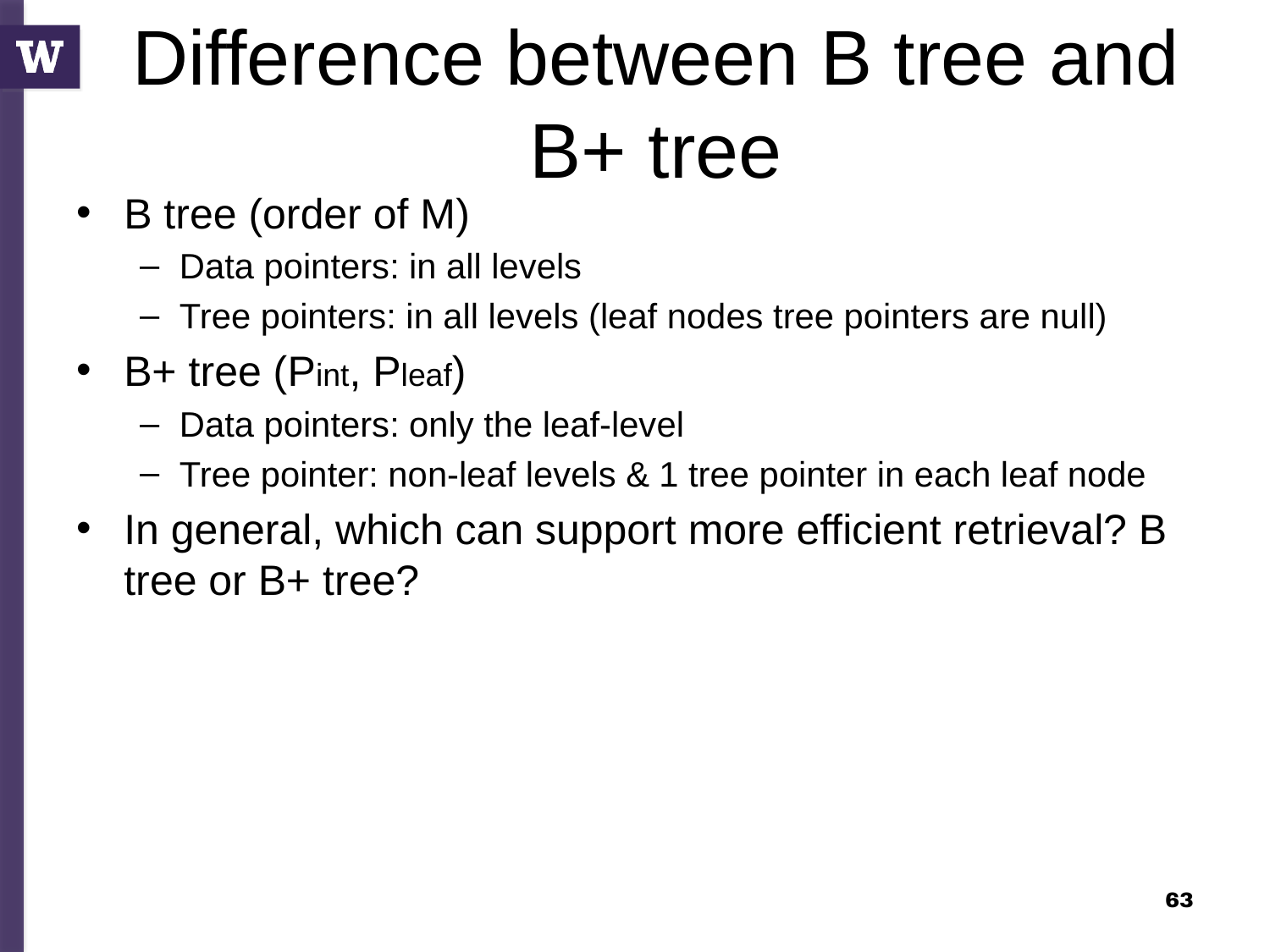

# Difference between B tree and B+ tree
B tree (order of M)
Data pointers: in all levels
Tree pointers: in all levels (leaf nodes tree pointers are null)
B+ tree (Pint, Pleaf)
Data pointers: only the leaf-level
Tree pointer: non-leaf levels & 1 tree pointer in each leaf node
In general, which can support more efficient retrieval? B tree or B+ tree?
63